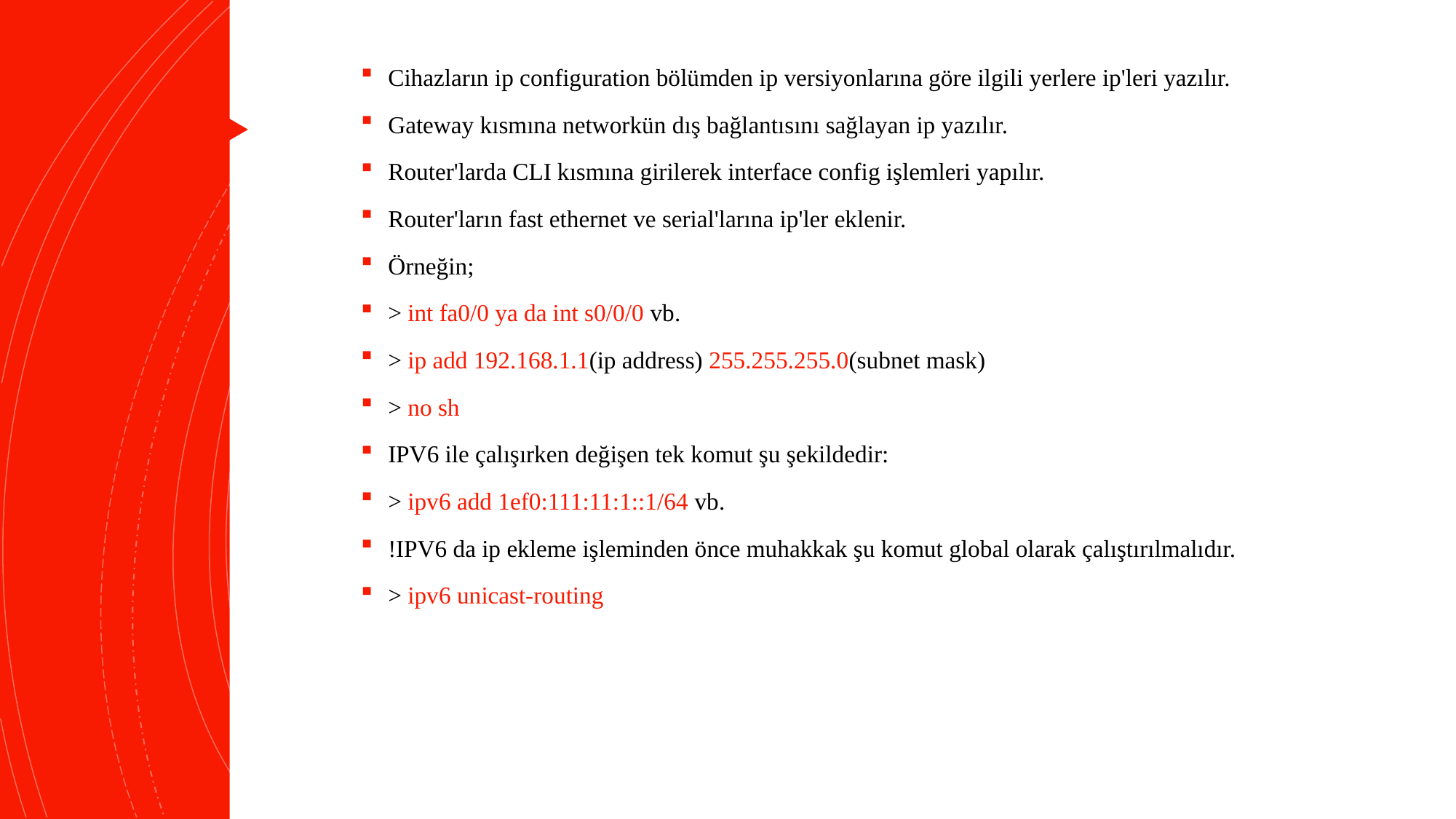

Cihazların ip configuration bölümden ip versiyonlarına göre ilgili yerlere ip'leri yazılır.
Gateway kısmına networkün dış bağlantısını sağlayan ip yazılır.
Router'larda CLI kısmına girilerek interface config işlemleri yapılır.
Router'ların fast ethernet ve serial'larına ip'ler eklenir.
Örneğin;
> int fa0/0 ya da int s0/0/0 vb.
> ip add 192.168.1.1(ip address) 255.255.255.0(subnet mask)
> no sh
IPV6 ile çalışırken değişen tek komut şu şekildedir:
> ipv6 add 1ef0:111:11:1::1/64 vb.
!IPV6 da ip ekleme işleminden önce muhakkak şu komut global olarak çalıştırılmalıdır.
> ipv6 unicast-routing